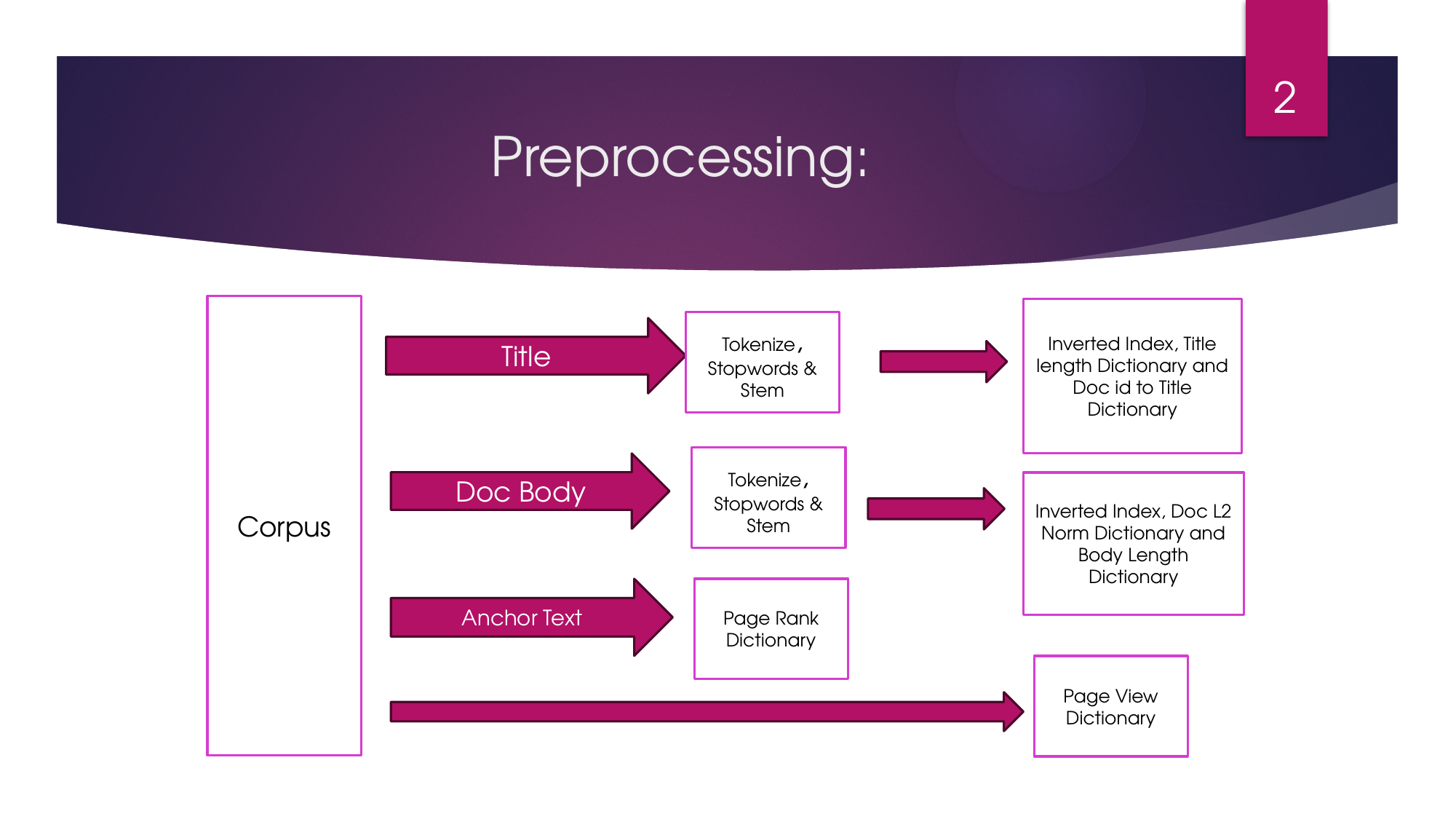

2
# Preprocessing:
Corpus
Inverted Index, Title length Dictionary and Doc id to Title Dictionary
Tokenize, Stopwords & Stem
Title

Tokenize, Stopwords & Stem
Doc Body
Inverted Index, Doc L2 Norm Dictionary and Body Length Dictionary

Anchor Text
Page Rank Dictionary
Page View Dictionary